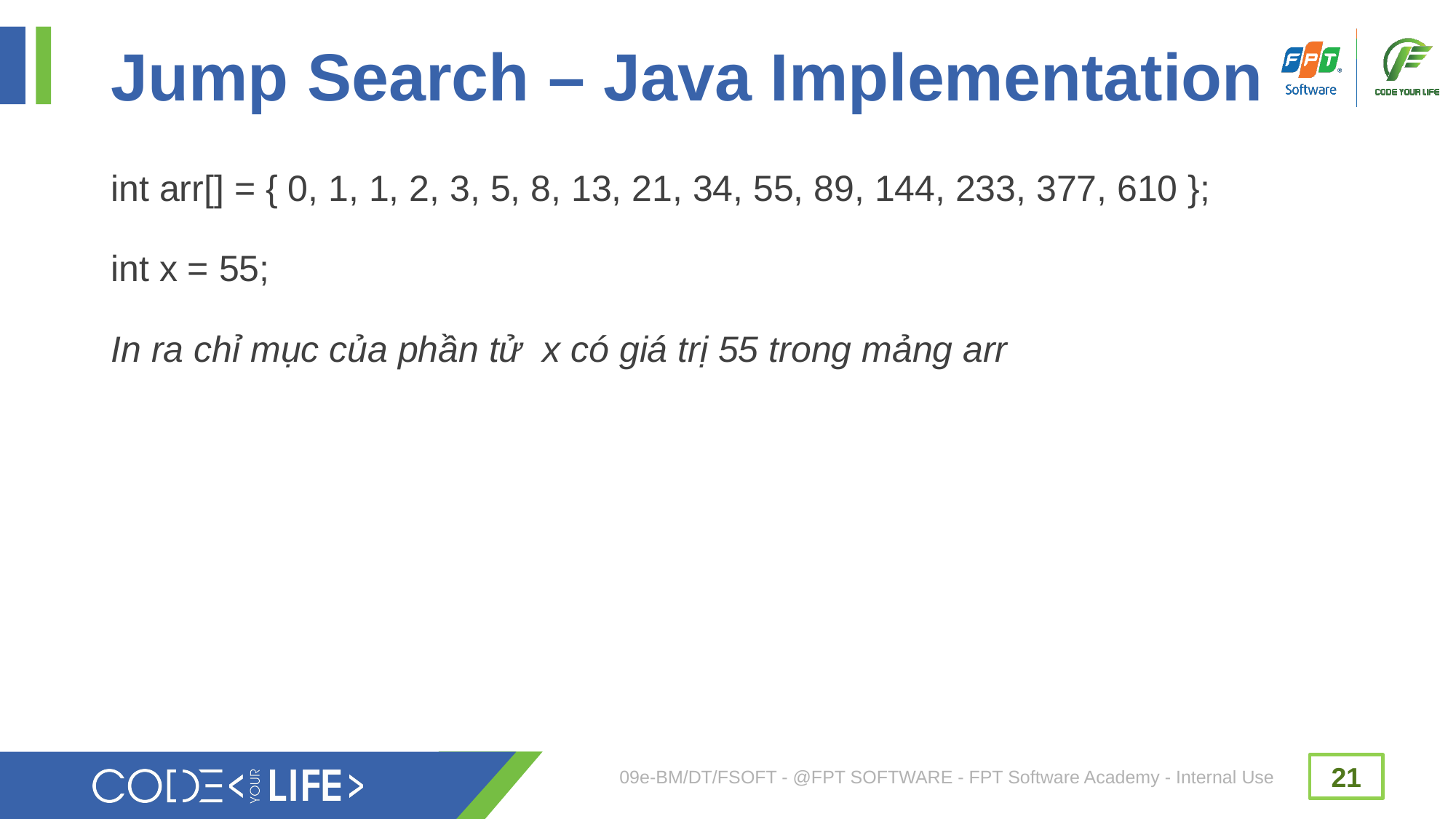

# Jump Search – Java Implementation
int arr[] = { 0, 1, 1, 2, 3, 5, 8, 13, 21, 34, 55, 89, 144, 233, 377, 610 };
int x = 55;
In ra chỉ mục của phần tử  x có giá trị 55 trong mảng arr
09e-BM/DT/FSOFT - @FPT SOFTWARE - FPT Software Academy - Internal Use
21